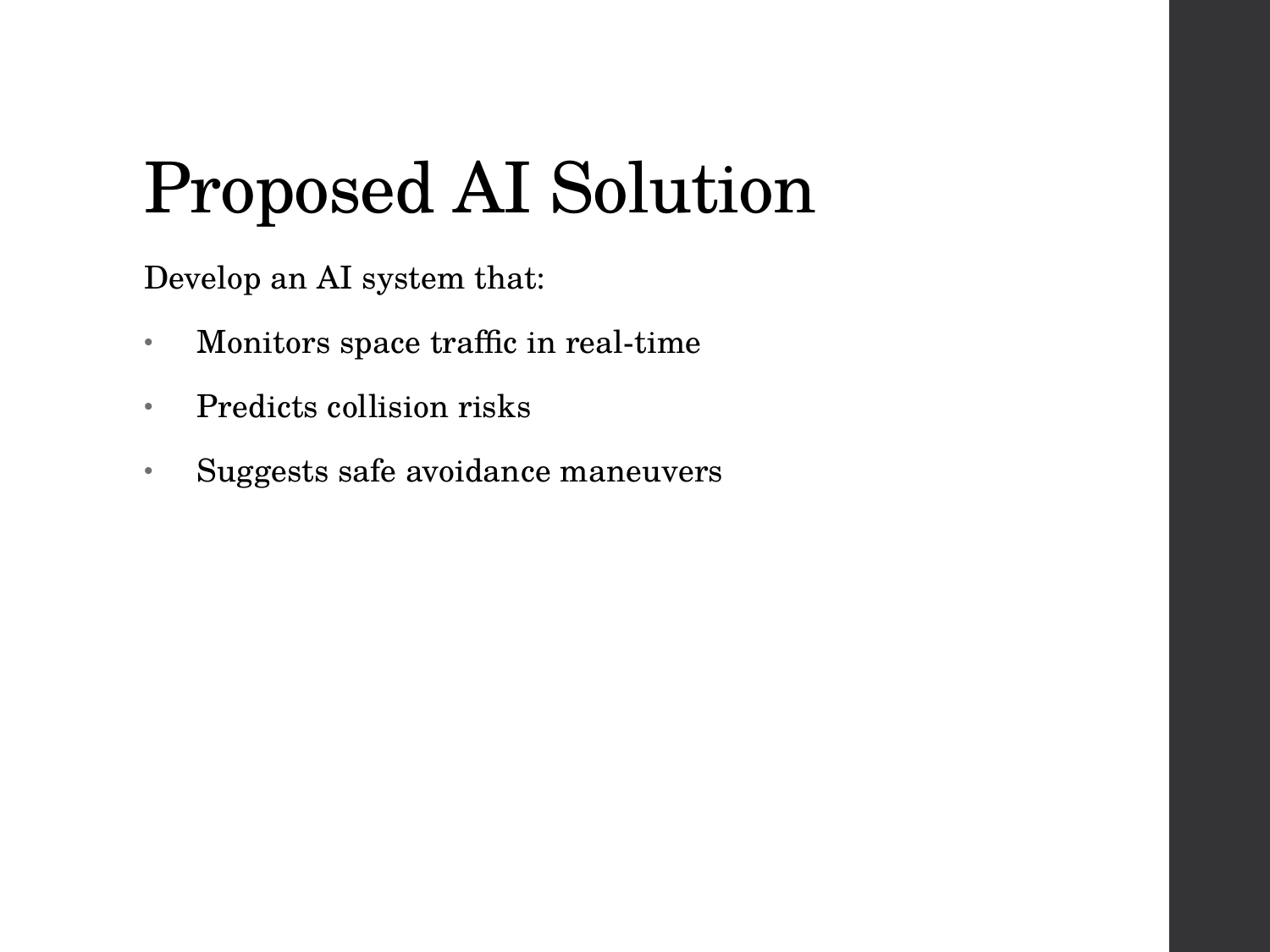

# Proposed AI Solution
Develop an AI system that:
   Monitors space traffic in real-time
   Predicts collision risks
   Suggests safe avoidance maneuvers